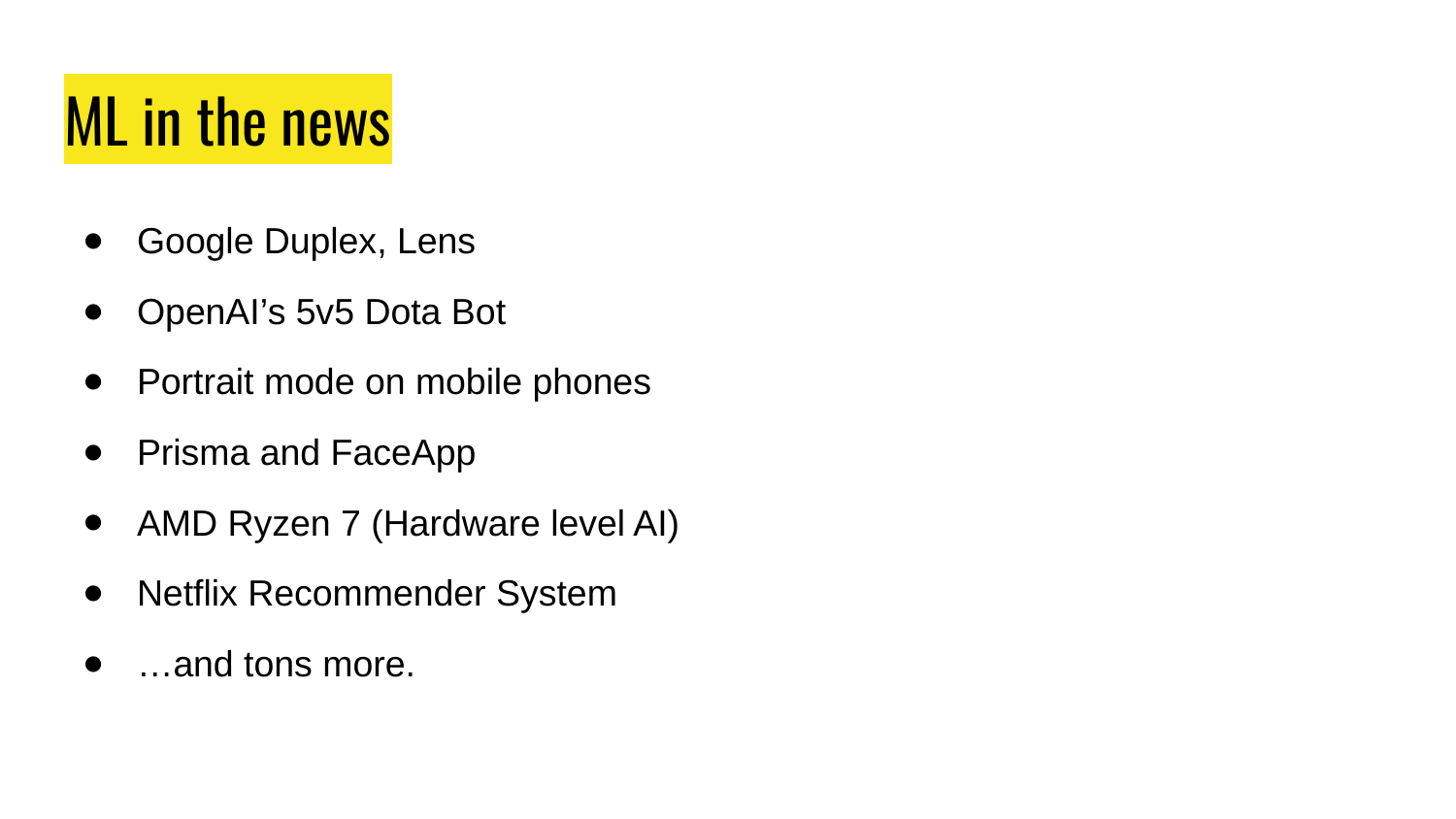

# ML in the news
Google Duplex, Lens
OpenAI’s 5v5 Dota Bot
Portrait mode on mobile phones
Prisma and FaceApp
AMD Ryzen 7 (Hardware level AI)
Netflix Recommender System
…and tons more.